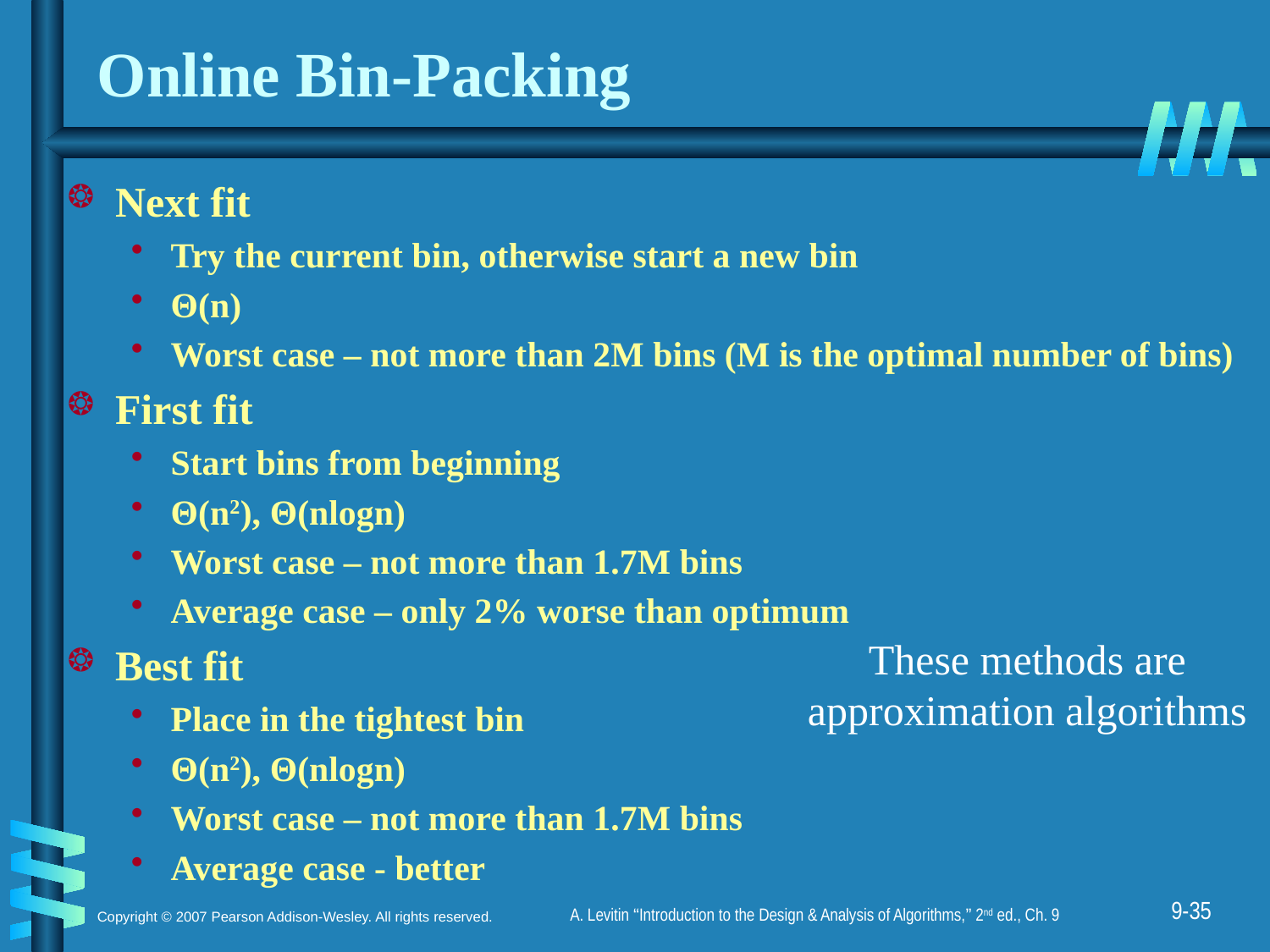

# Online Bin-Packing
Next fit
Try the current bin, otherwise start a new bin
Θ(n)
Worst case – not more than 2M bins (M is the optimal number of bins)
First fit
Start bins from beginning
Θ(n2), Θ(nlogn)
Worst case – not more than 1.7M bins
Average case – only 2% worse than optimum
Best fit
Place in the tightest bin
Θ(n2), Θ(nlogn)
Worst case – not more than 1.7M bins
Average case - better

These methods are approximation algorithms